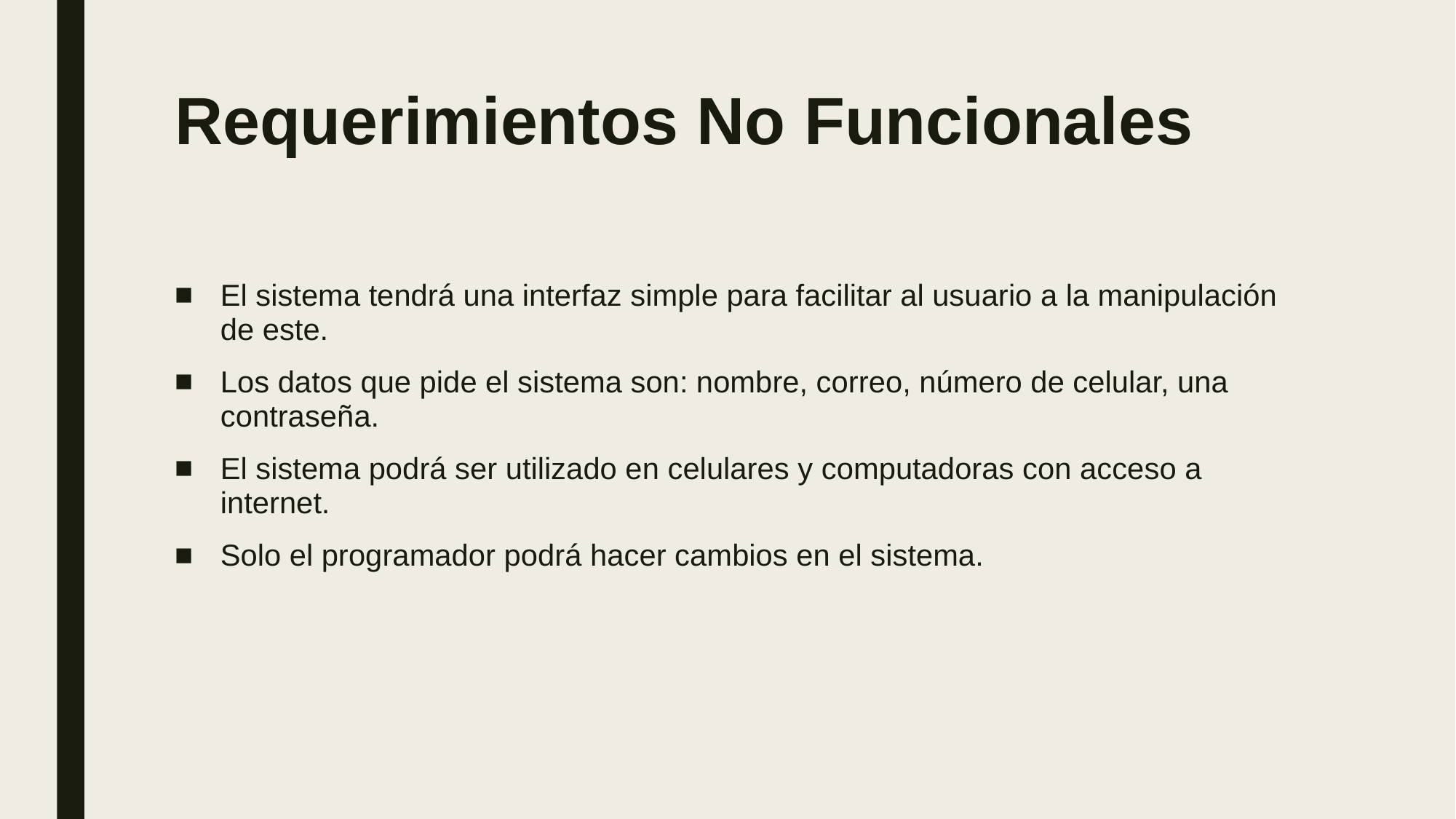

# Requerimientos No Funcionales
El sistema tendrá una interfaz simple para facilitar al usuario a la manipulación de este.
Los datos que pide el sistema son: nombre, correo, número de celular, una contraseña.
El sistema podrá ser utilizado en celulares y computadoras con acceso a internet.
Solo el programador podrá hacer cambios en el sistema.